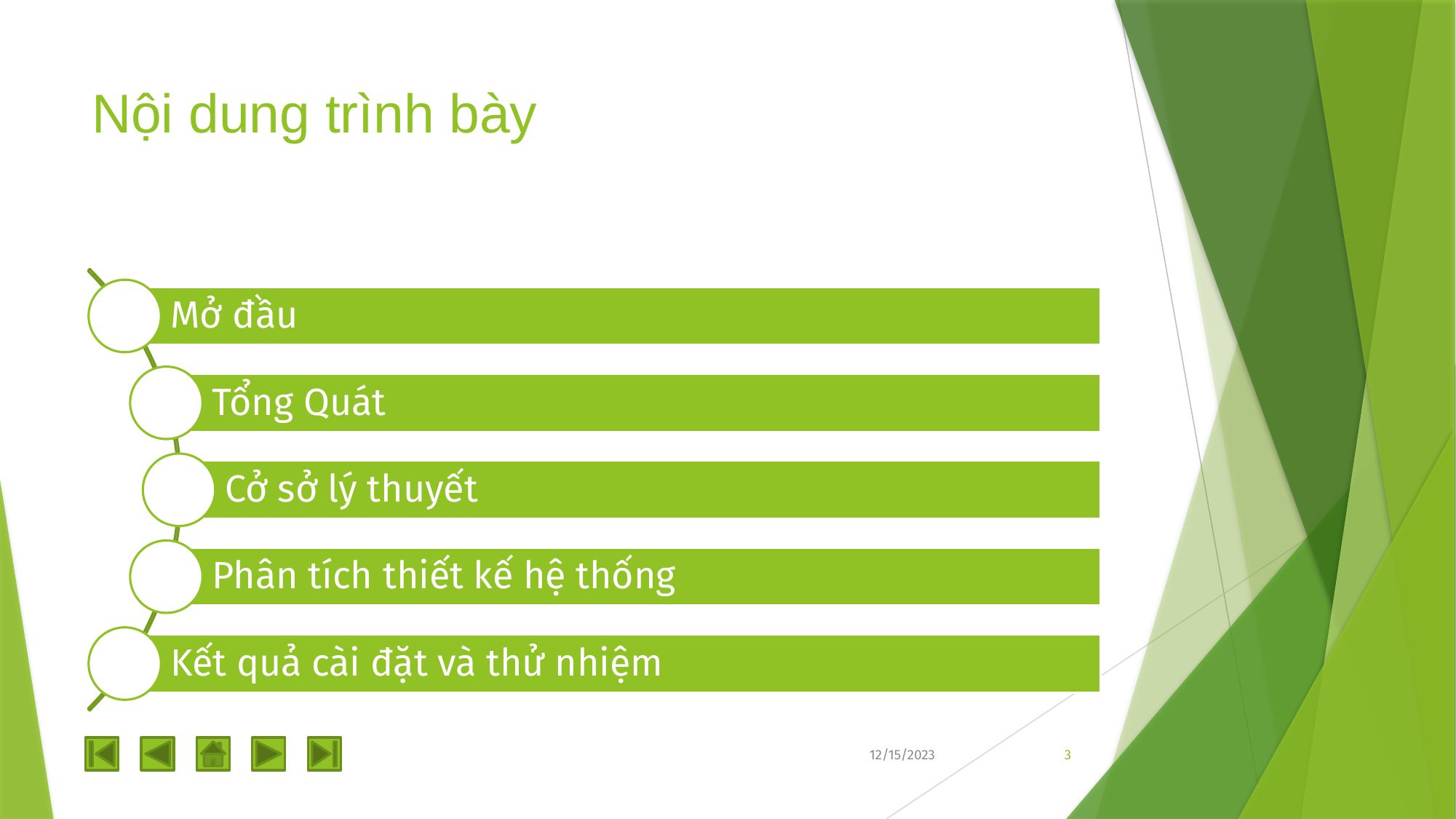

# Nội dung trình bày
Mở đầu
Tổng Quát
Cở sở lý thuyết
Phân tích thiết kế hệ thống
Kết quả cài đặt và thử nhiệm
12/15/2023
3